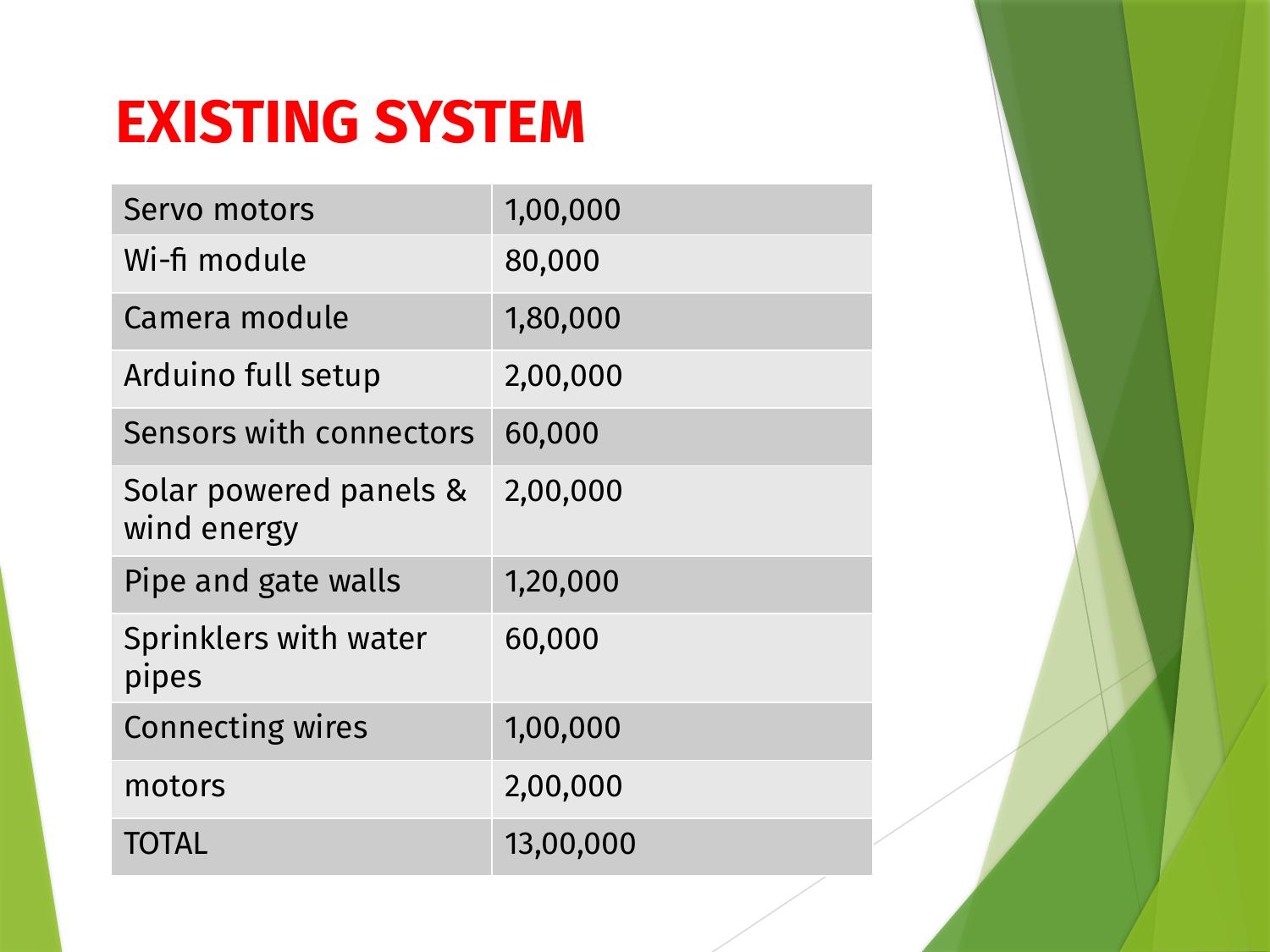

# EXISTING SYSTEM
| Servo motors | 1,00,000 |
| --- | --- |
| Wi-fi module | 80,000 |
| Camera module | 1,80,000 |
| Arduino full setup | 2,00,000 |
| Sensors with connectors | 60,000 |
| Solar powered panels & wind energy | 2,00,000 |
| Pipe and gate walls | 1,20,000 |
| Sprinklers with water pipes | 60,000 |
| Connecting wires | 1,00,000 |
| motors | 2,00,000 |
| TOTAL | 13,00,000 |